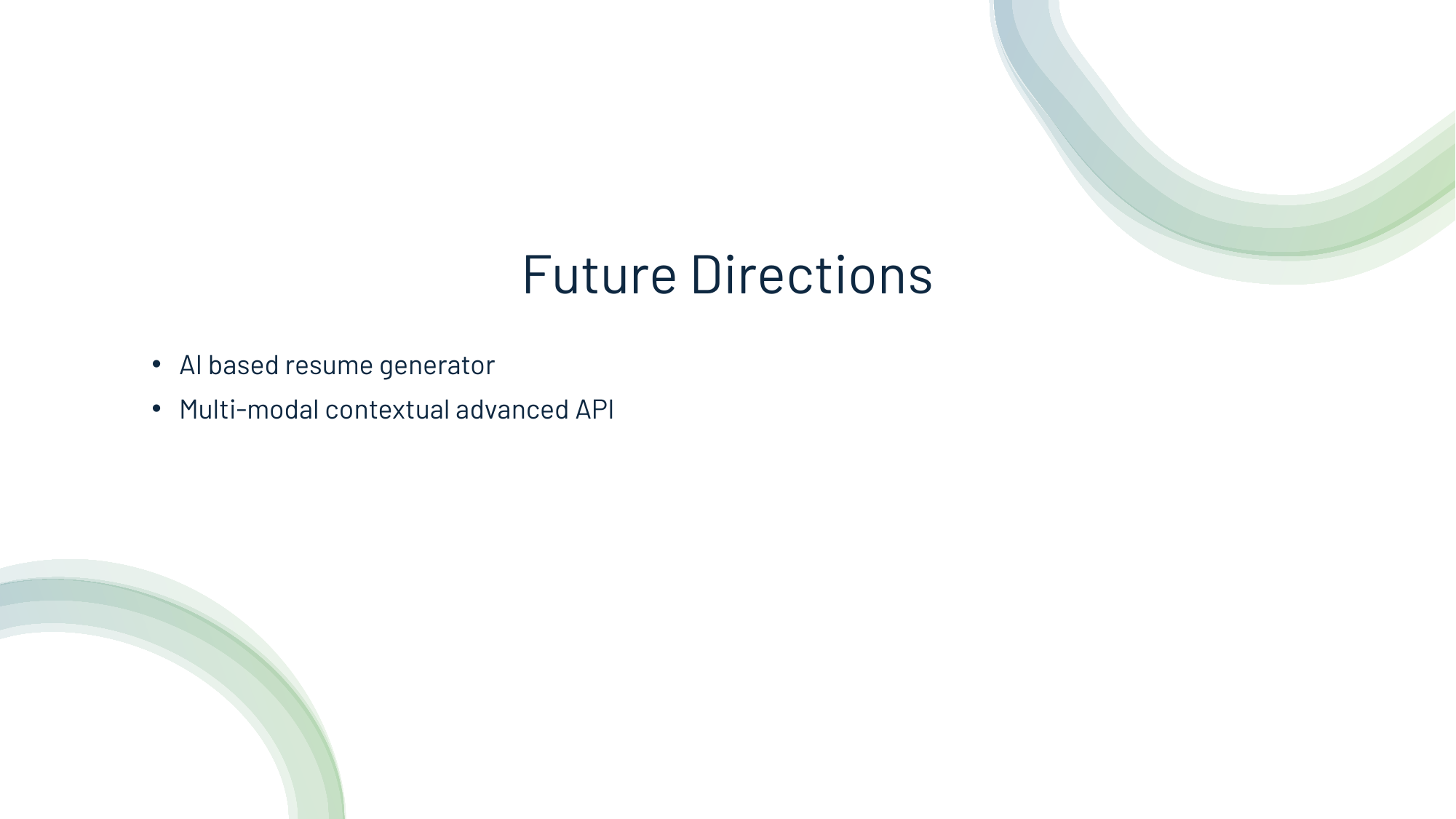

# Future Directions
AI based resume generator
Multi-modal contextual advanced API